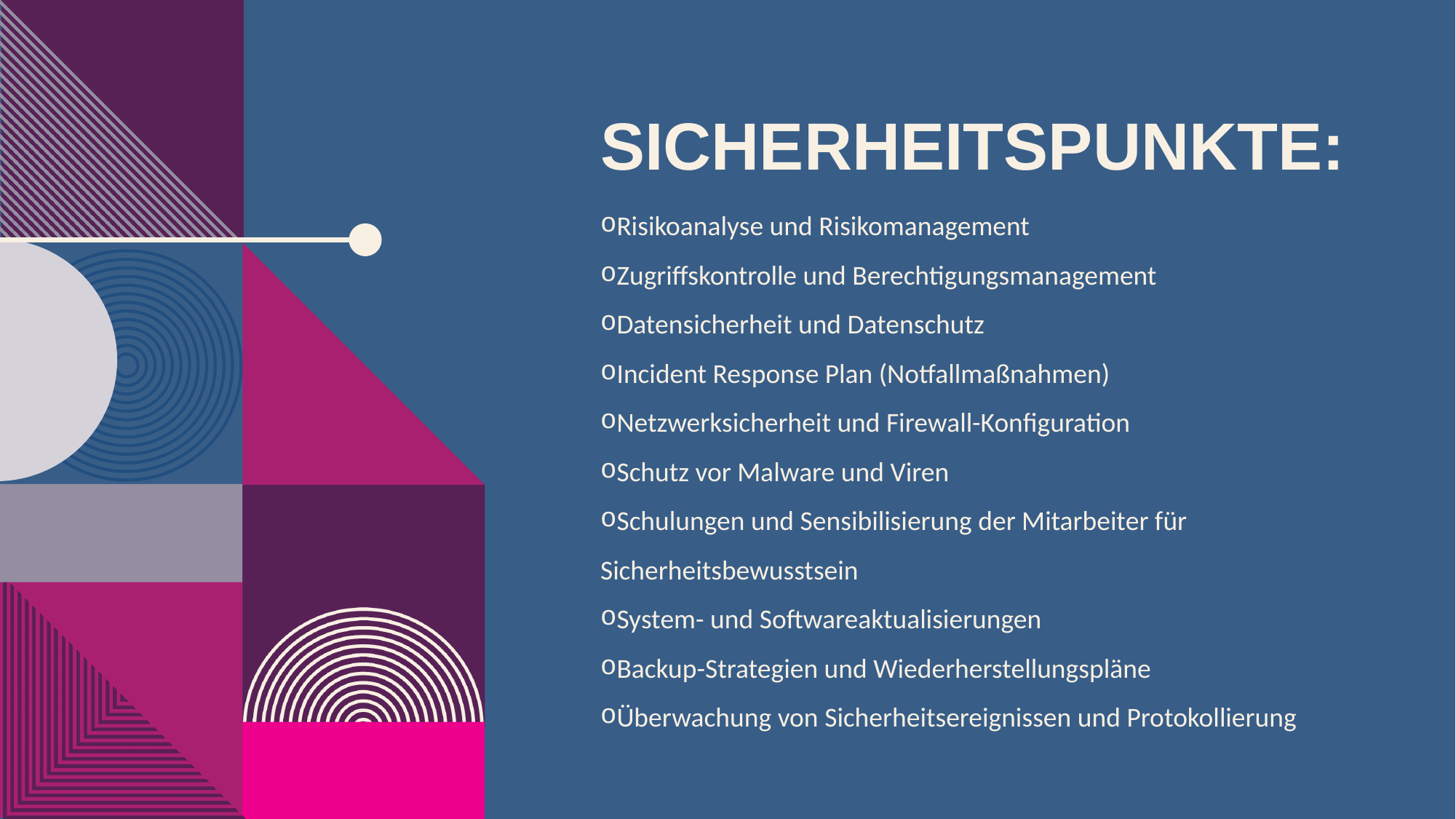

# SicherheitsPunkte:
Risikoanalyse und Risikomanagement
Zugriffskontrolle und Berechtigungsmanagement
Datensicherheit und Datenschutz
Incident Response Plan (Notfallmaßnahmen)
Netzwerksicherheit und Firewall-Konfiguration
Schutz vor Malware und Viren
Schulungen und Sensibilisierung der Mitarbeiter für Sicherheitsbewusstsein
System- und Softwareaktualisierungen
Backup-Strategien und Wiederherstellungspläne
Überwachung von Sicherheitsereignissen und Protokollierung